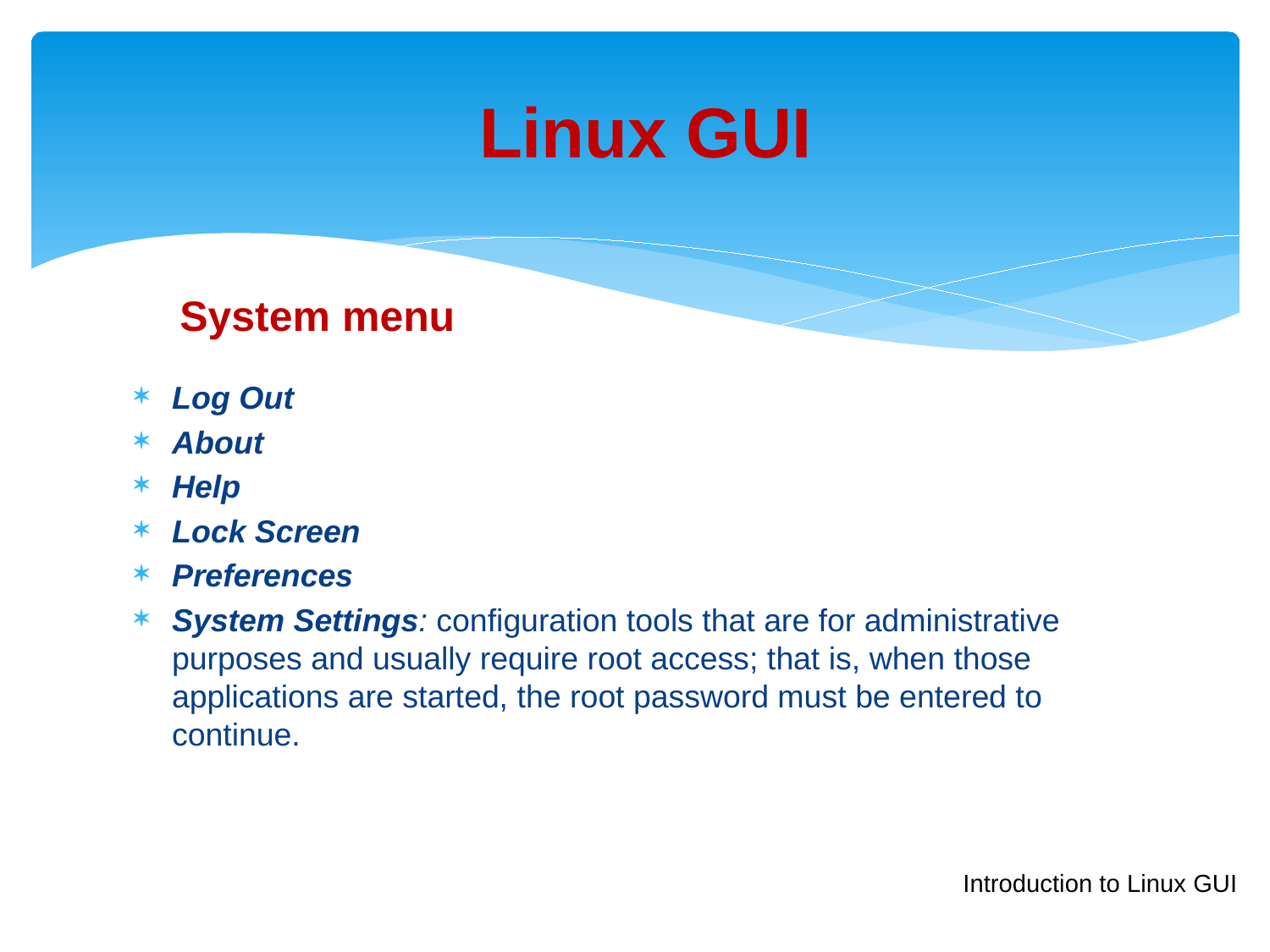

Linux GUI
# System menu
Log Out
About
Help
Lock Screen
Preferences
System Settings: configuration tools that are for administrative purposes and usually require root access; that is, when those applications are started, the root password must be entered to continue.
Introduction to Linux GUI